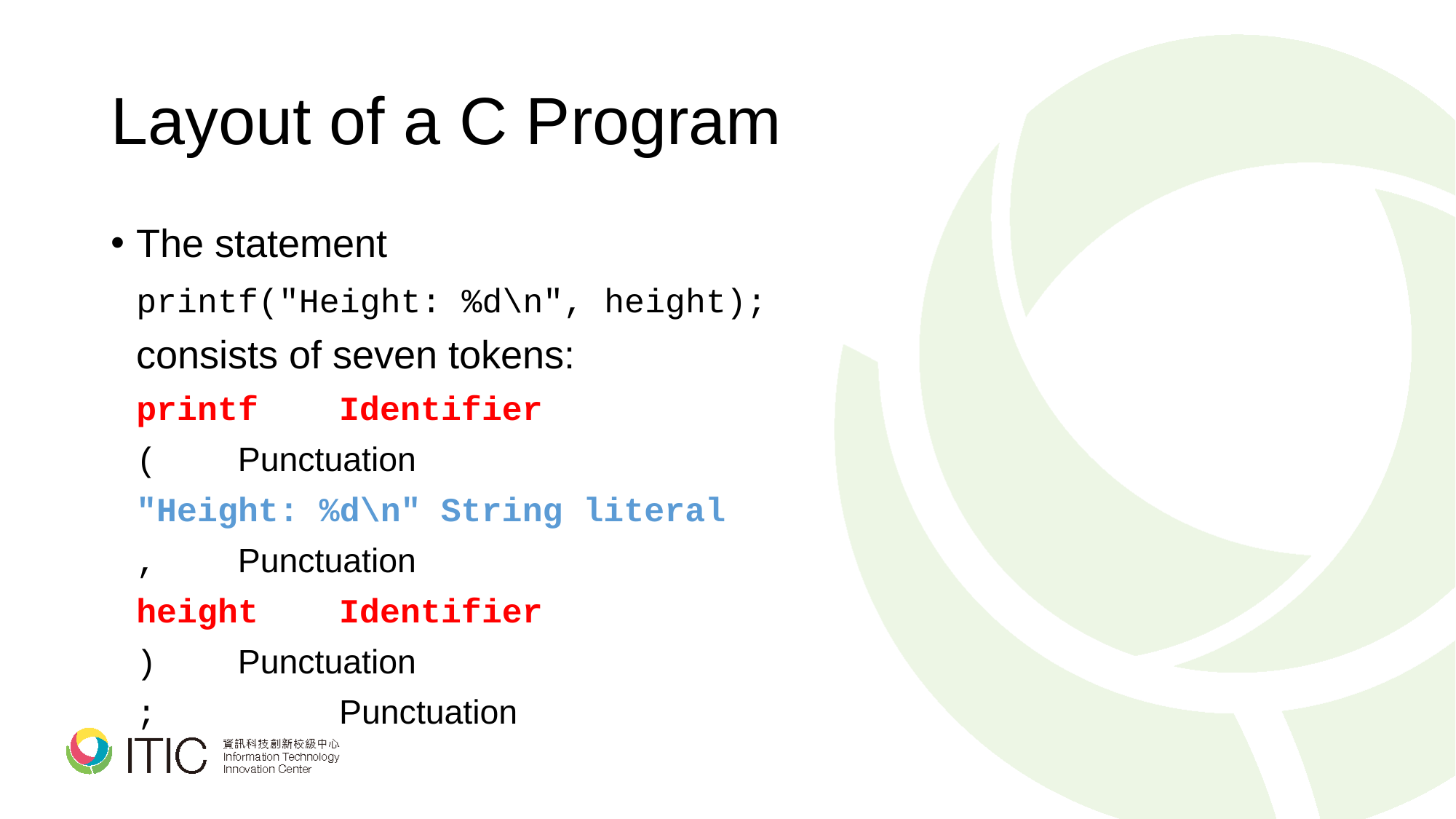

# Layout of a C Program
The statement
	printf("Height: %d\n", height);
	consists of seven tokens:
	printf 			Identifier
	(				Punctuation
	"Height: %d\n"	String literal
	,				Punctuation
	height			Identifier
	) 				Punctuation
	;	 			Punctuation